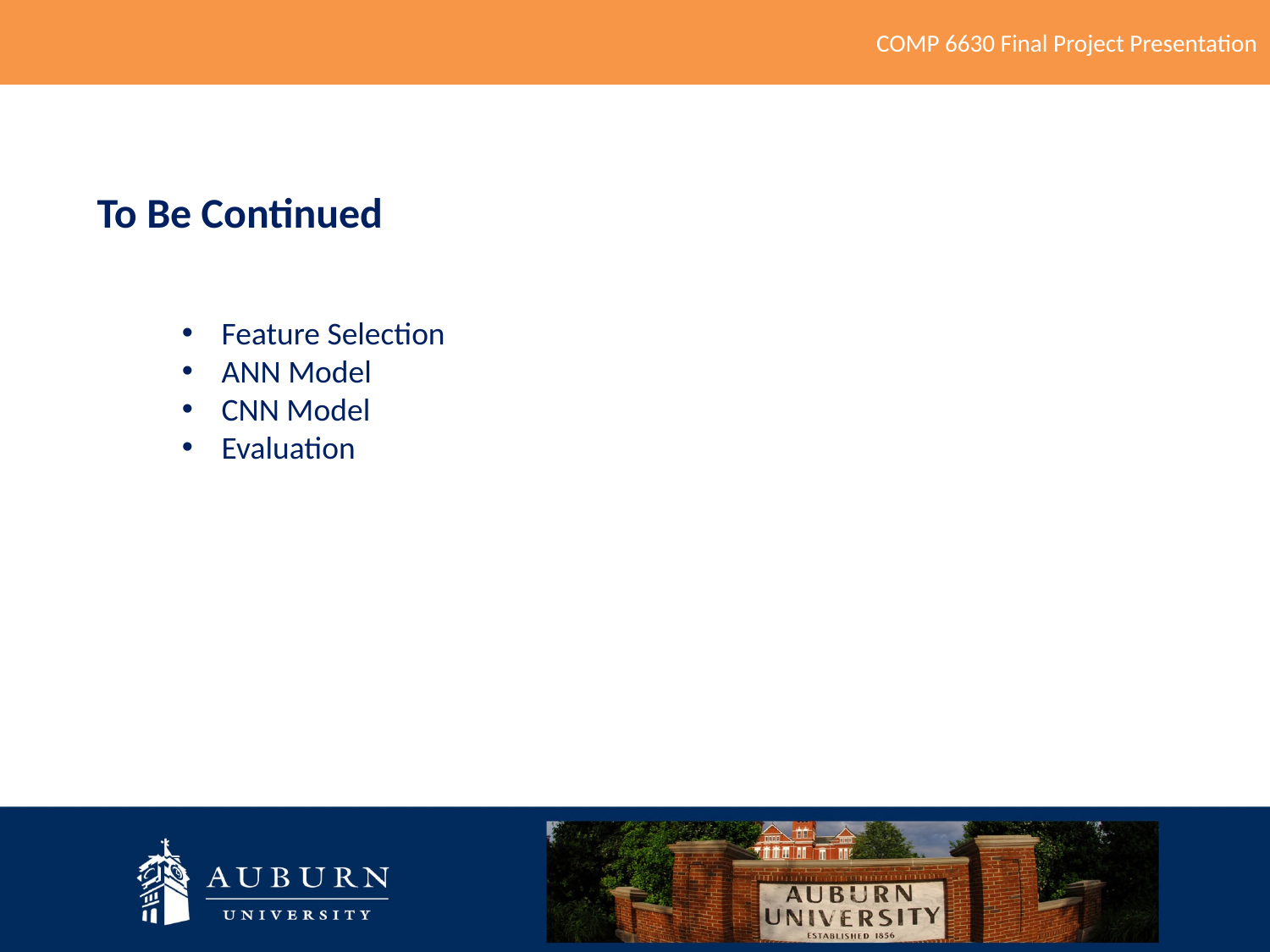

COMP 6630 Final Project Presentation
To Be Continued
Feature Selection
ANN Model
CNN Model
Evaluation